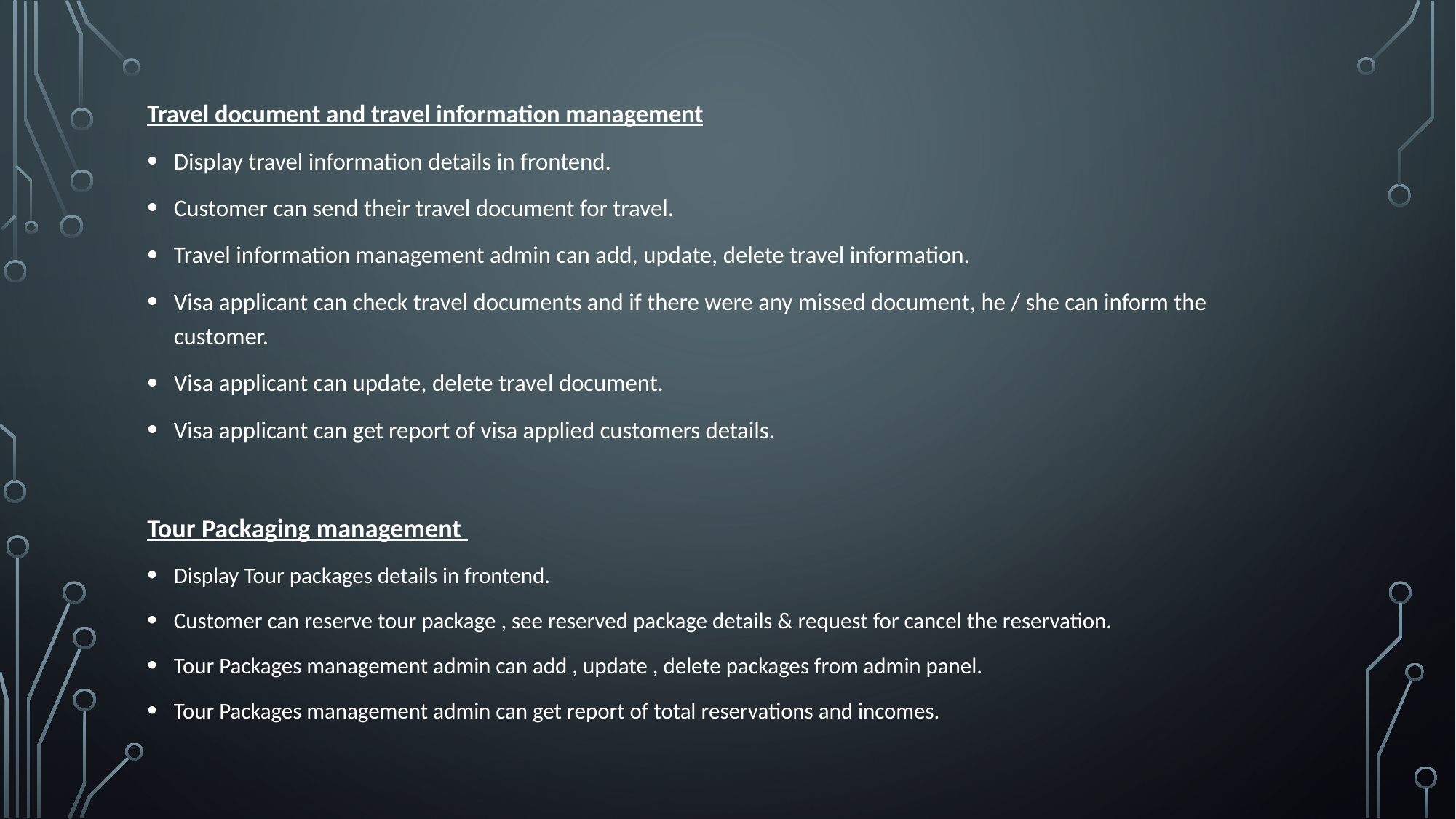

Travel document and travel information management
Display travel information details in frontend.
Customer can send their travel document for travel.
Travel information management admin can add, update, delete travel information.
Visa applicant can check travel documents and if there were any missed document, he / she can inform the customer.
Visa applicant can update, delete travel document.
Visa applicant can get report of visa applied customers details.

Tour Packaging management
Display Tour packages details in frontend.
Customer can reserve tour package , see reserved package details & request for cancel the reservation.
Tour Packages management admin can add , update , delete packages from admin panel.
Tour Packages management admin can get report of total reservations and incomes.